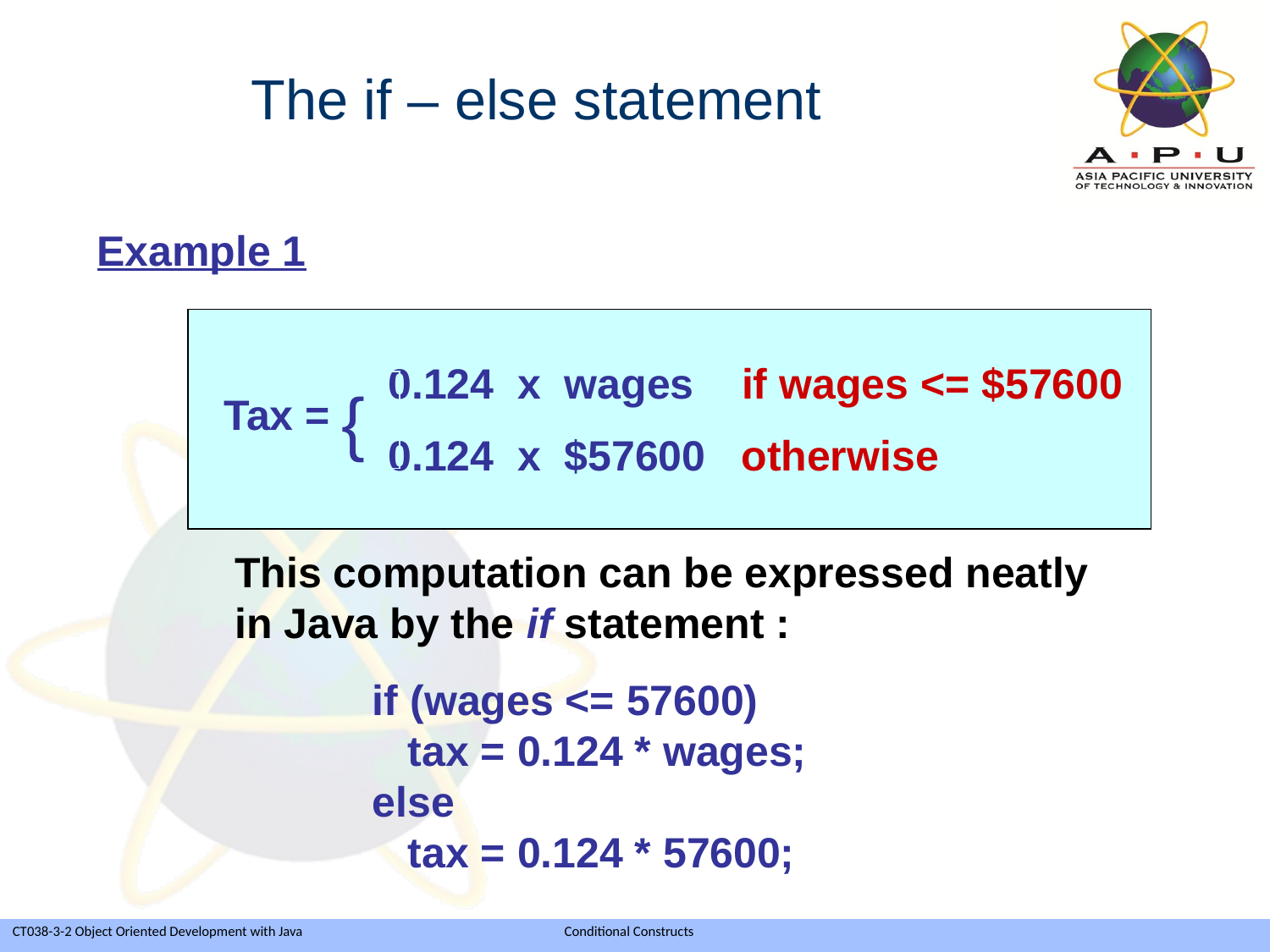

The if – else statement
Example 1

0.124  x  wages    if wages <= $57600
0.124  x  $57600   otherwise
{
Tax =
This computation can be expressed neatly in Java by the if statement :

if (wages <= 57600)
   tax = 0.124 * wages;
else
   tax = 0.124 * 57600;
Slide 9 of 39